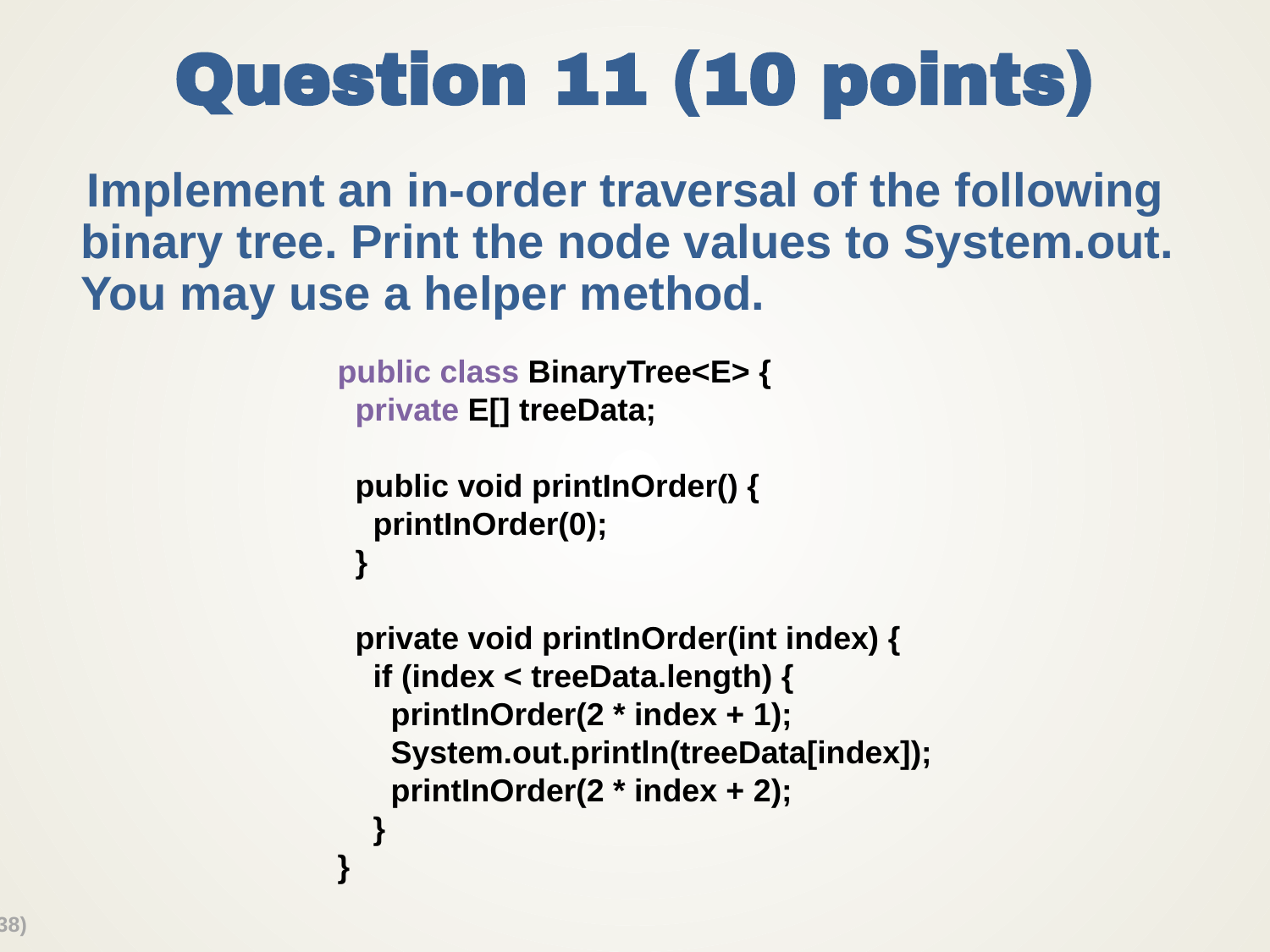

# Question 11 (10 points)
Implement an in-order traversal of the following binary tree. Print the node values to System.out. You may use a helper method.
public class BinaryTree<E> {
  private E[] treeData;

  public void printInOrder() {
    printInOrder(0);
  }

  private void printInOrder(int index) {
    if (index < treeData.length) {
      printInOrder(2 * index + 1);
      System.out.println(treeData[index]);
      printInOrder(2 * index + 2);
    }
}